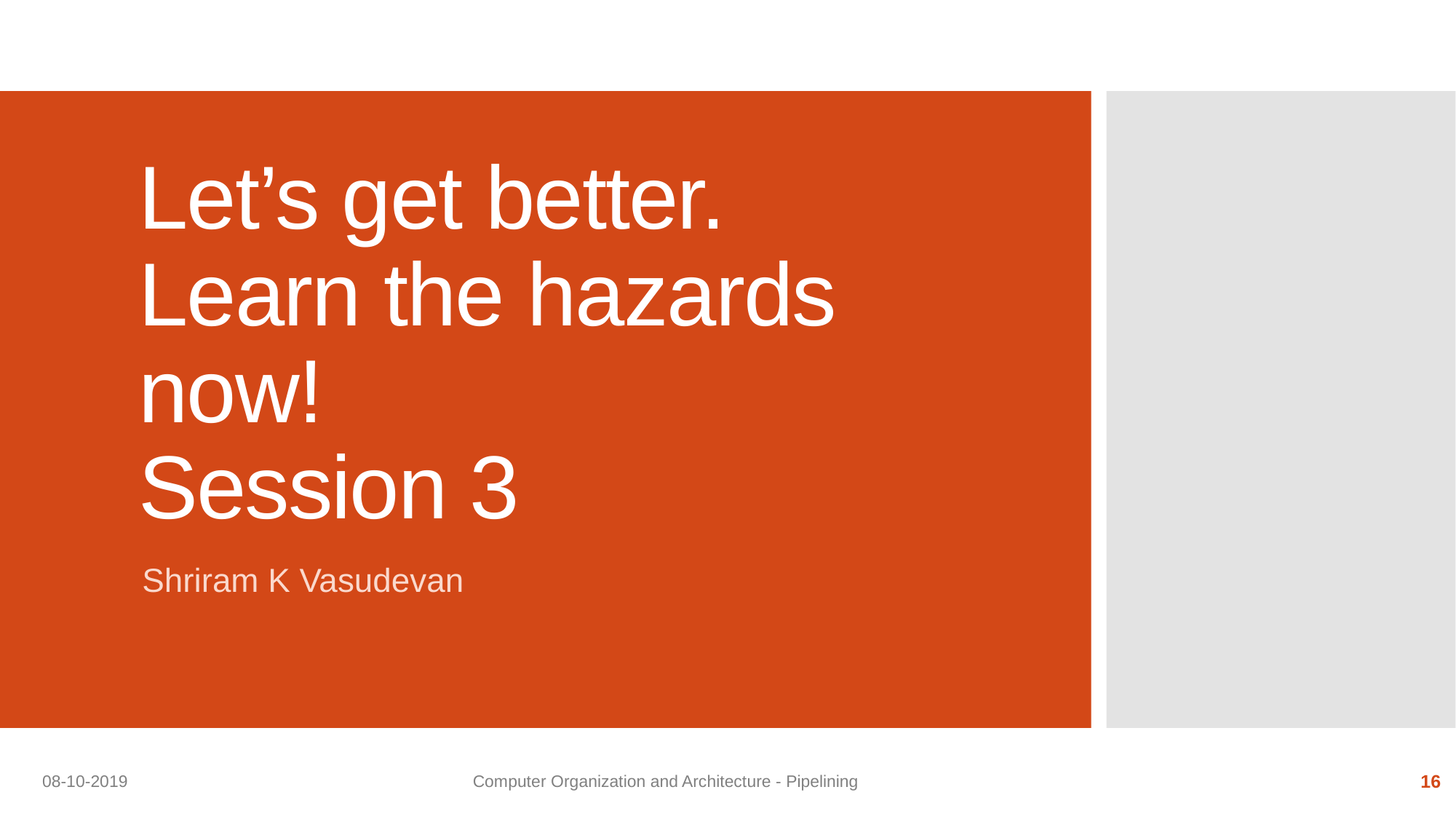

# Let’s get better. Learn the hazards now! Session 3
Shriram K Vasudevan
08-10-2019
Computer Organization and Architecture - Pipelining
16